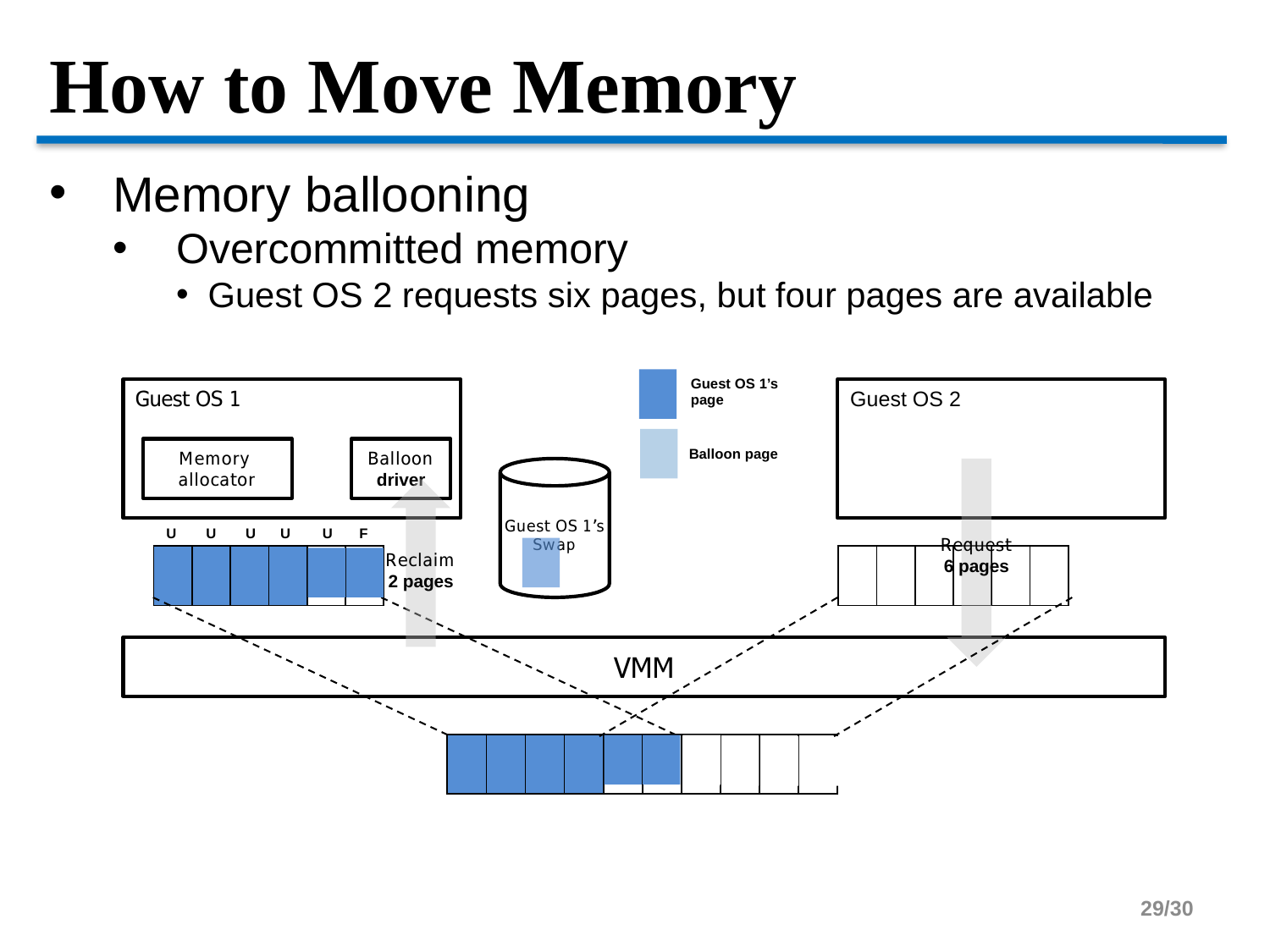

How to Move Memory
Memory ballooning
Overcommitted memory
Guest OS 2 requests six pages, but four pages are available
Guest OS 1’s
page

Guest OS 1
Guest OS 2

Balloon page
Memory
allocator
Balloon
driver
Guest OS 1’s
Swap
Request
6 pages
Reclaim
2 pages
U
U
U
U
U
F

|  |  |  |  |  |  |
| --- | --- | --- | --- | --- | --- |
|  |  |  |  |  |  |
| --- | --- | --- | --- | --- | --- |

VMM
|  |  |  |  |  |  |  |  |  |  |
| --- | --- | --- | --- | --- | --- | --- | --- | --- | --- |

29/30